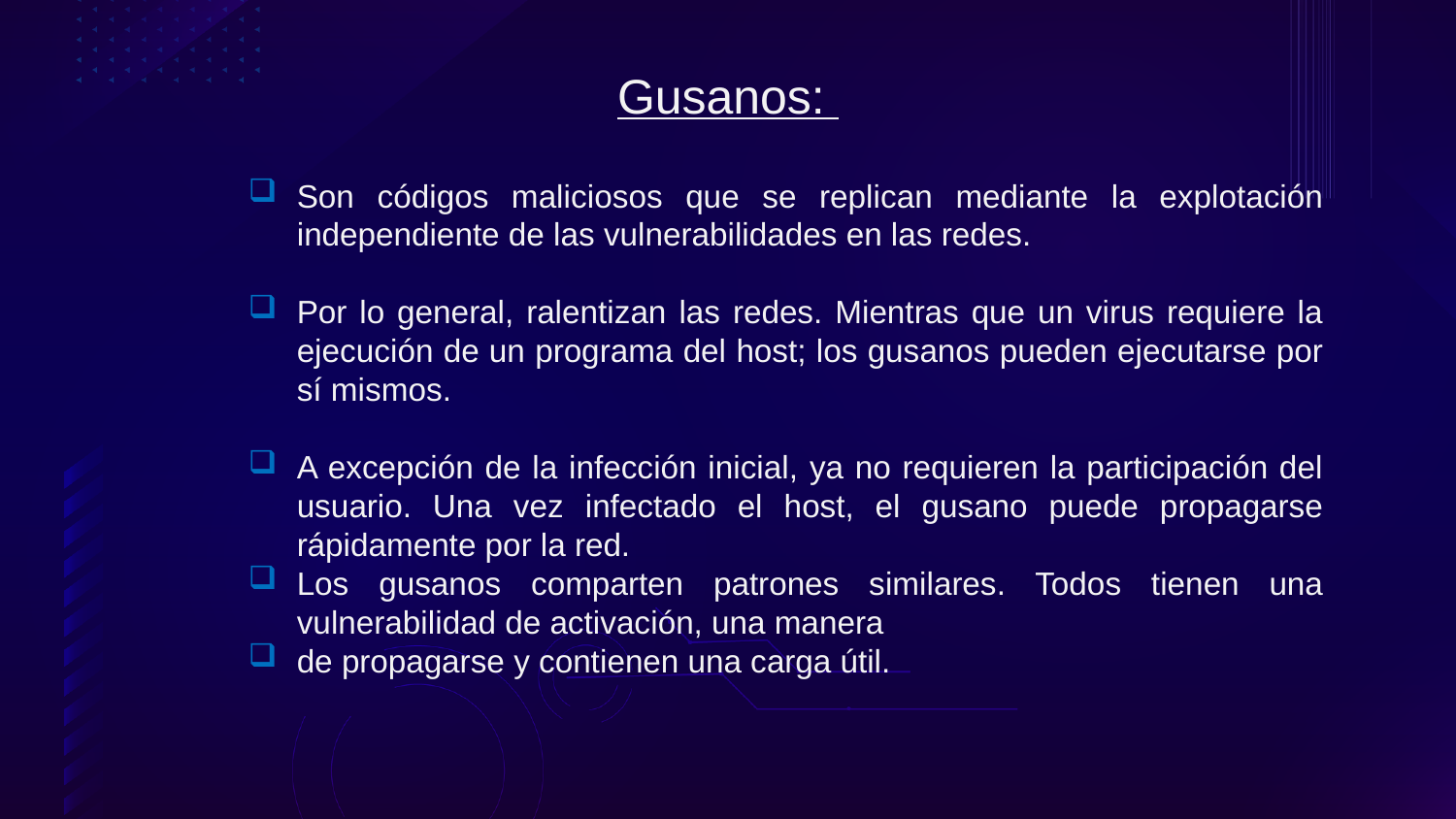

# Gusanos:

Son códigos maliciosos que se replican mediante la explotación independiente de las vulnerabilidades en las redes.

Por lo general, ralentizan las redes. Mientras que un virus requiere la ejecución de un programa del host; los gusanos pueden ejecutarse por sí mismos.

A excepción de la infección inicial, ya no requieren la participación del usuario. Una vez infectado el host, el gusano puede propagarse rápidamente por la red.
Los gusanos comparten patrones similares. Todos tienen una vulnerabilidad de activación, una manera
de propagarse y contienen una carga útil.